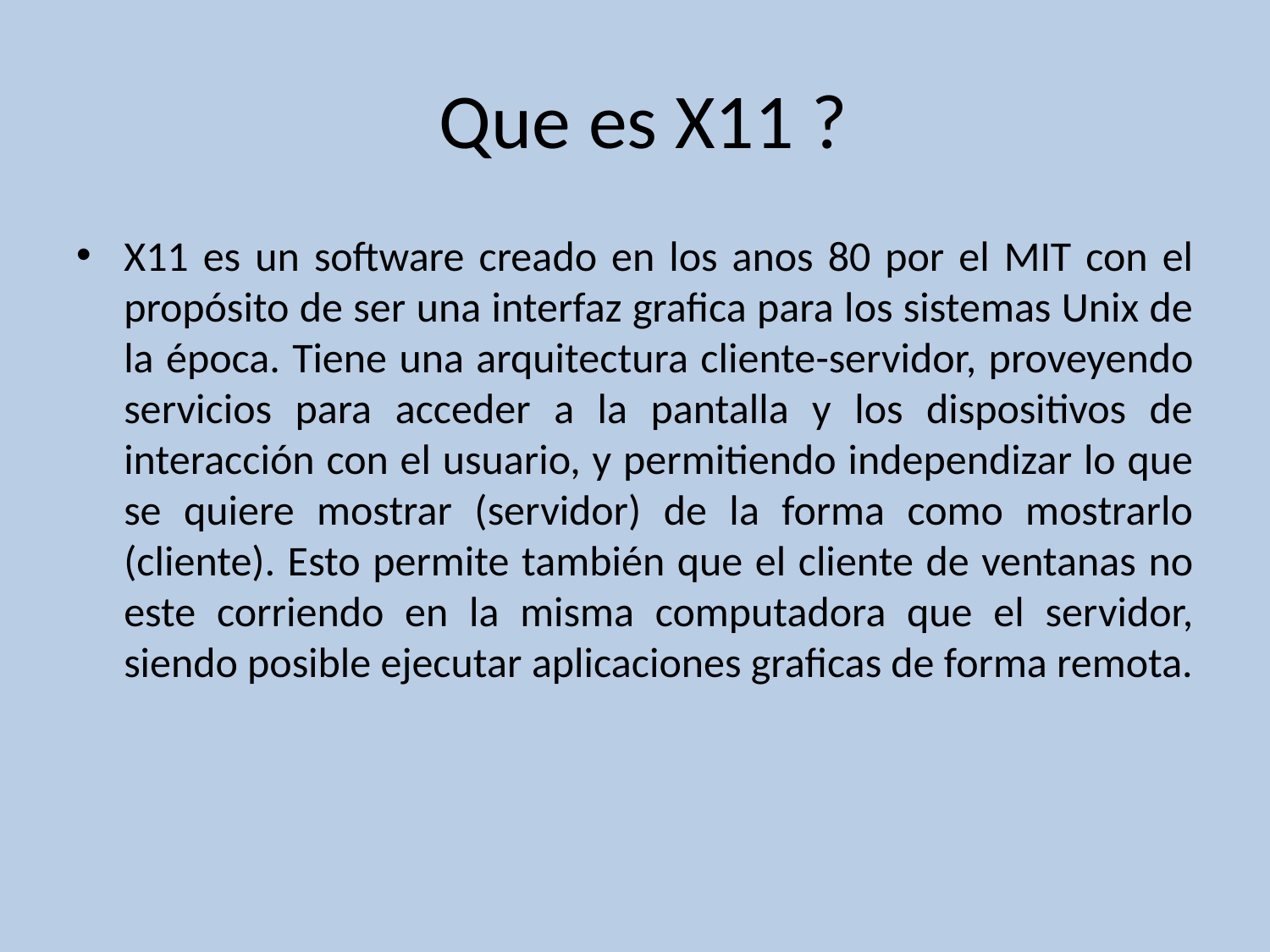

# Que es X11 ?
X11 es un software creado en los anos 80 por el MIT con el propósito de ser una interfaz grafica para los sistemas Unix de la época. Tiene una arquitectura cliente-servidor, proveyendo servicios para acceder a la pantalla y los dispositivos de interacción con el usuario, y permitiendo independizar lo que se quiere mostrar (servidor) de la forma como mostrarlo (cliente). Esto permite también que el cliente de ventanas no este corriendo en la misma computadora que el servidor, siendo posible ejecutar aplicaciones graficas de forma remota.